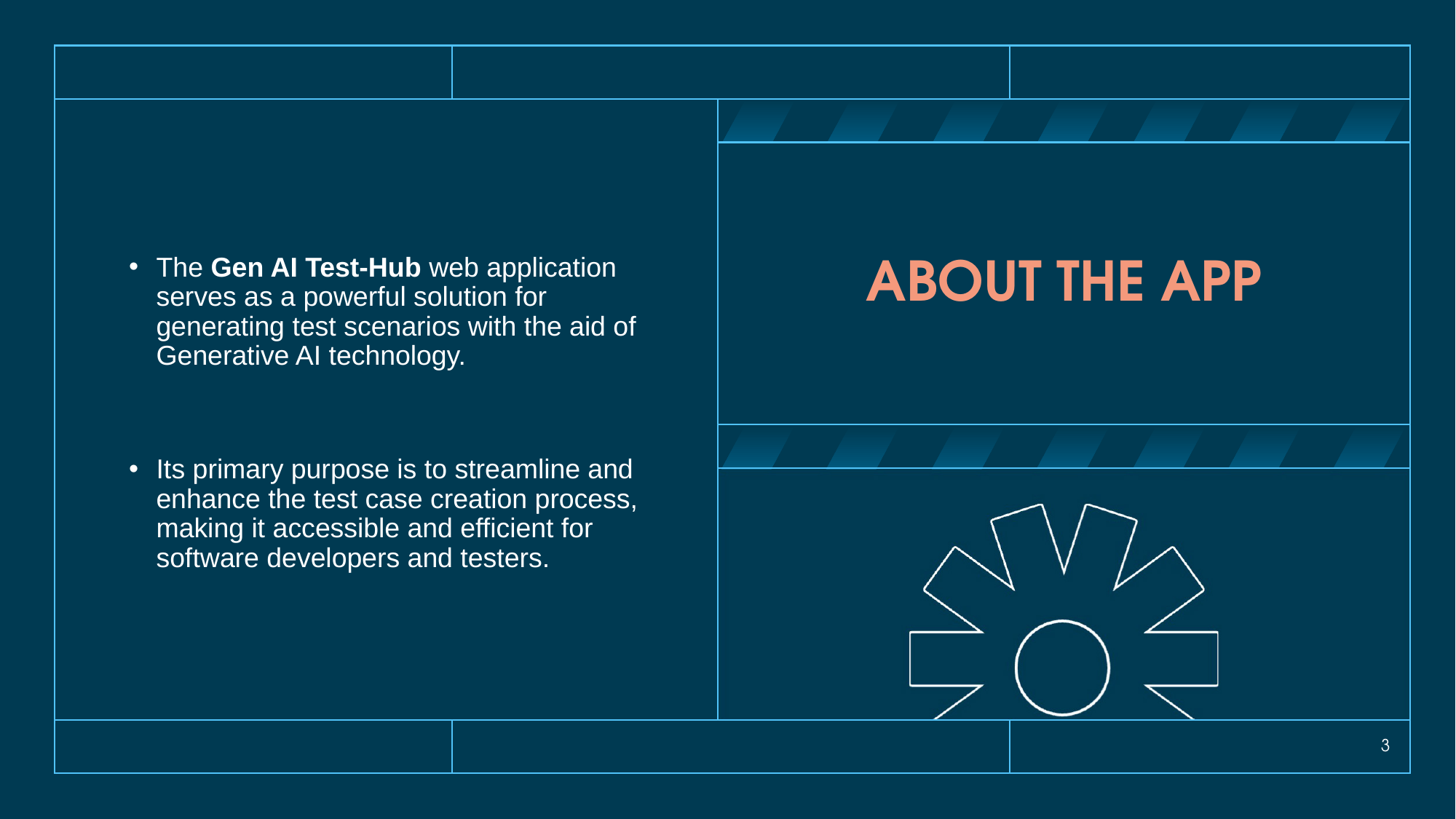

The Gen AI Test-Hub web application serves as a powerful solution for generating test scenarios with the aid of Generative AI technology.

Its primary purpose is to streamline and enhance the test case creation process, making it accessible and efficient for software developers and testers.
# About the app
3